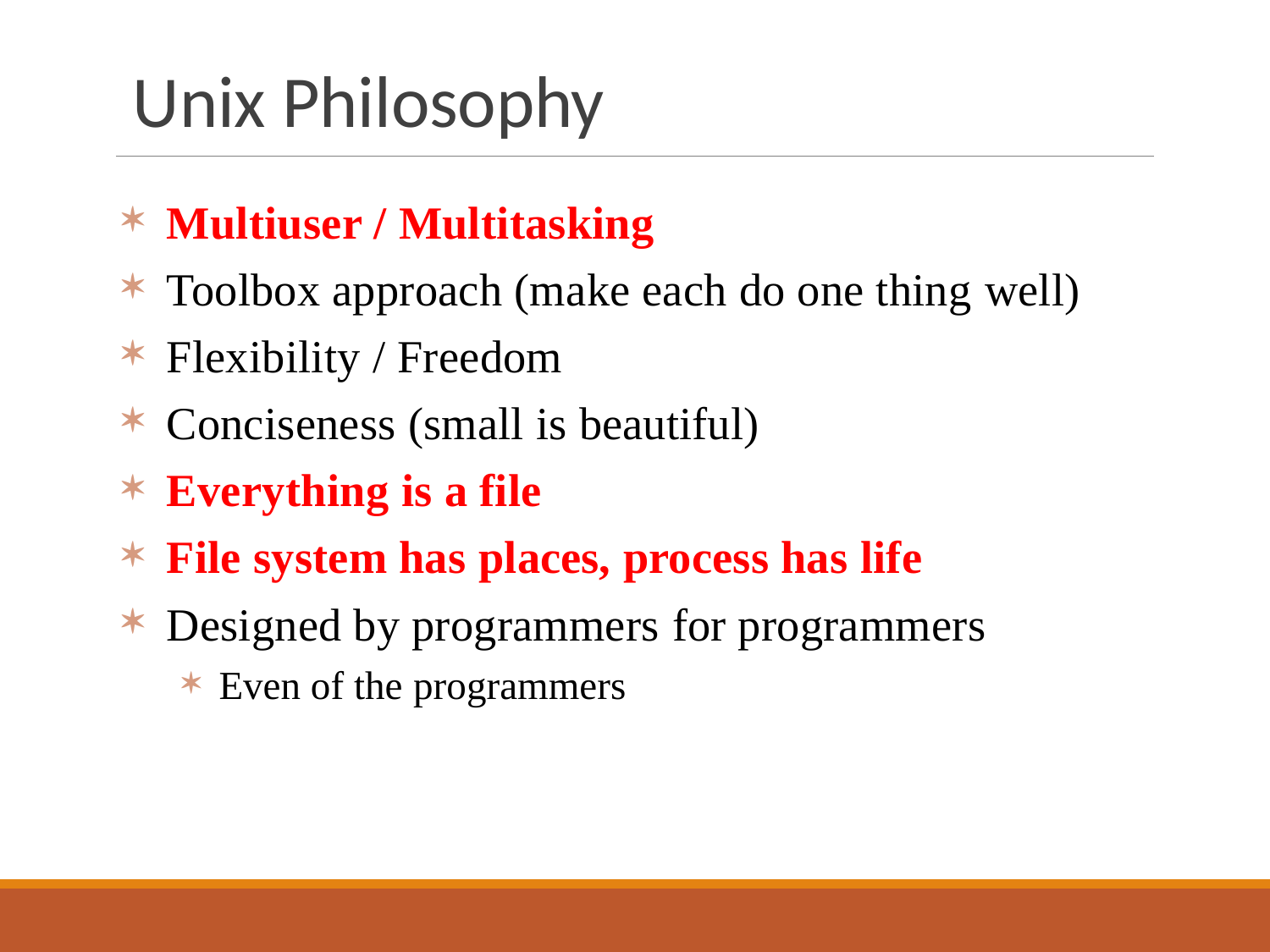

# Unix Philosophy
Multiuser / Multitasking
Toolbox approach (make each do one thing well)
Flexibility / Freedom
Conciseness (small is beautiful)
Everything is a file
File system has places, process has life
Designed by programmers for programmers
Even of the programmers

10